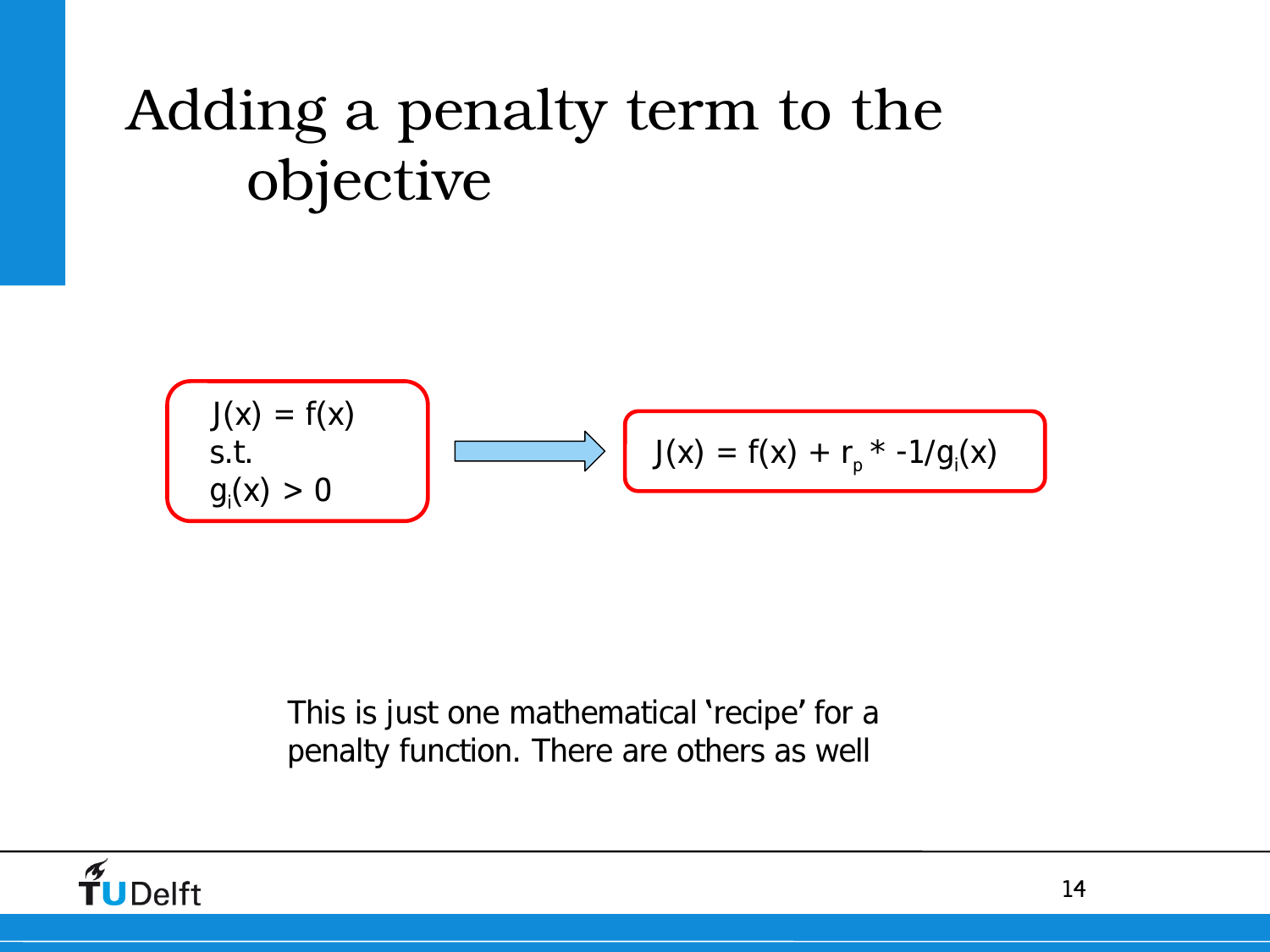

# Adding a penalty term to the objective

J(x) = f(x)
s.t.
gi(x) > 0

J(x) = f(x) + rp * -1/gi(x)

This is just one mathematical ‘recipe’ for a penalty function. There are others as well